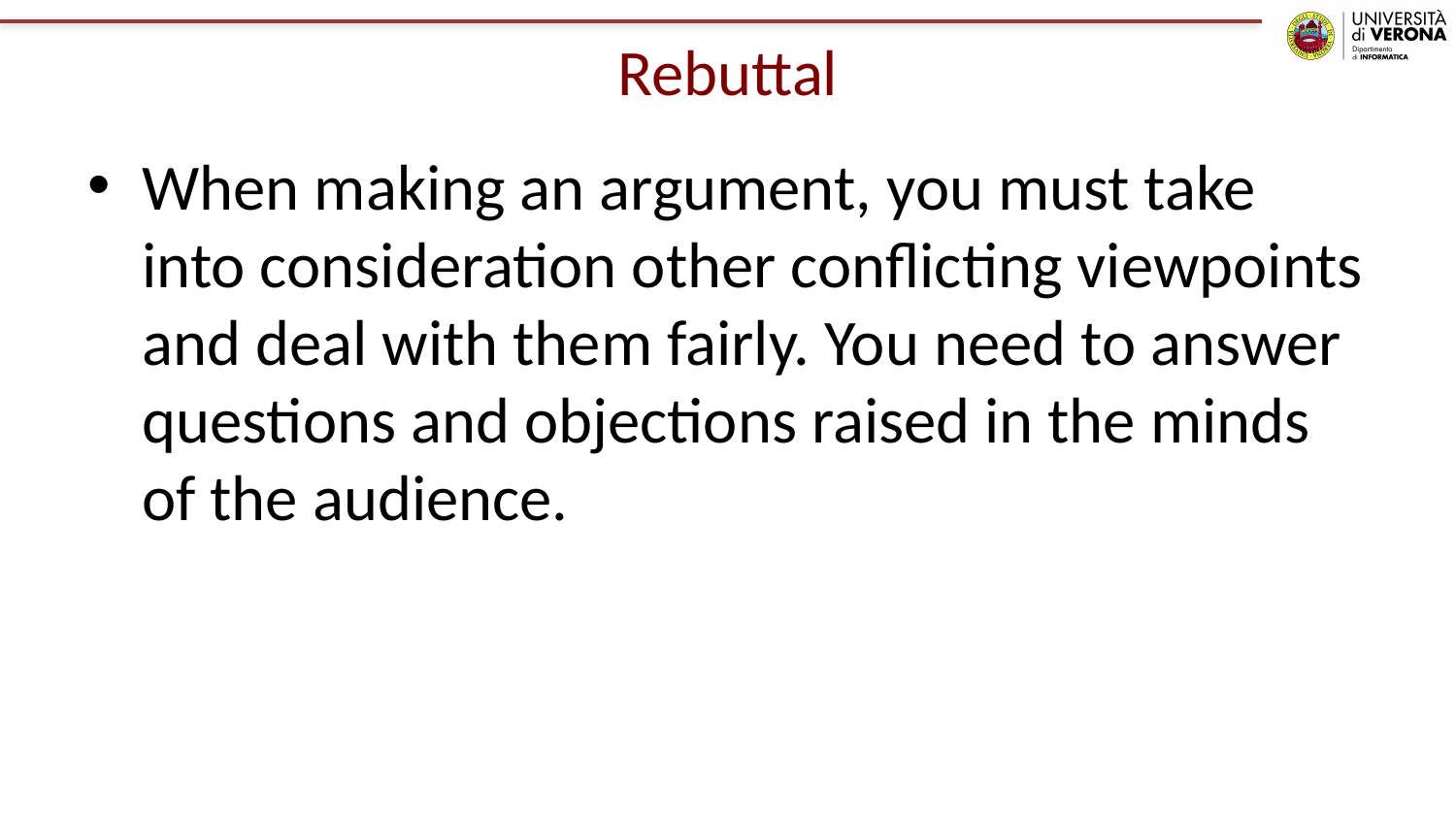

# Rebuttal
When making an argument, you must take into consideration other conflicting viewpoints and deal with them fairly. You need to answer questions and objections raised in the minds of the audience.